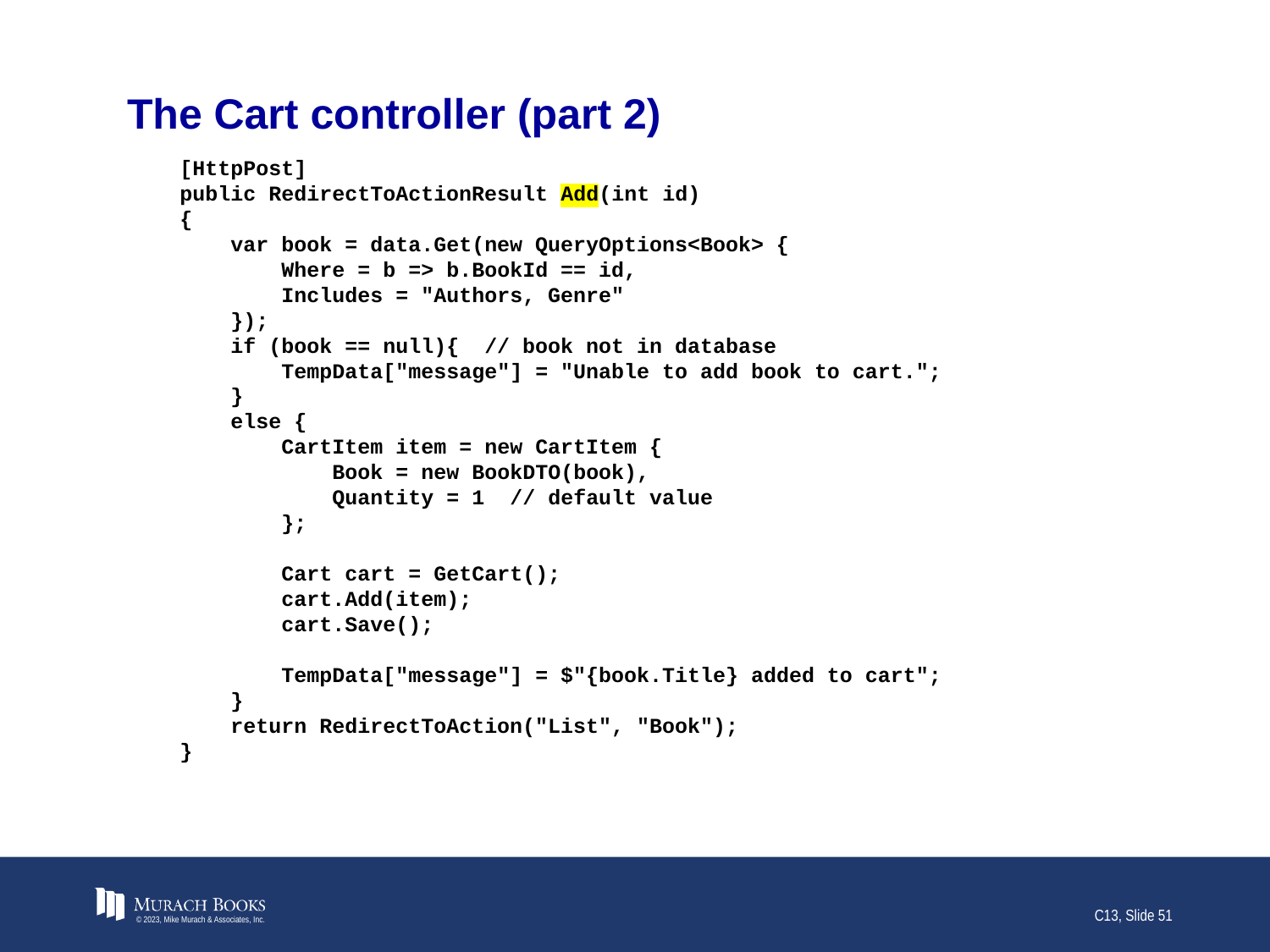

# The Cart controller (part 2)
    [HttpPost]
    public RedirectToActionResult Add(int id)
    {
        var book = data.Get(new QueryOptions<Book> {
            Where = b => b.BookId == id,
            Includes = "Authors, Genre"
        });
        if (book == null){  // book not in database
            TempData["message"] = "Unable to add book to cart.";
        }
        else {
            CartItem item = new CartItem {
                Book = new BookDTO(book),
                Quantity = 1  // default value
            };

            Cart cart = GetCart();
            cart.Add(item);
            cart.Save();

            TempData["message"] = $"{book.Title} added to cart";
        }
        return RedirectToAction("List", "Book");
    }
© 2023, Mike Murach & Associates, Inc.

C13, Slide 51